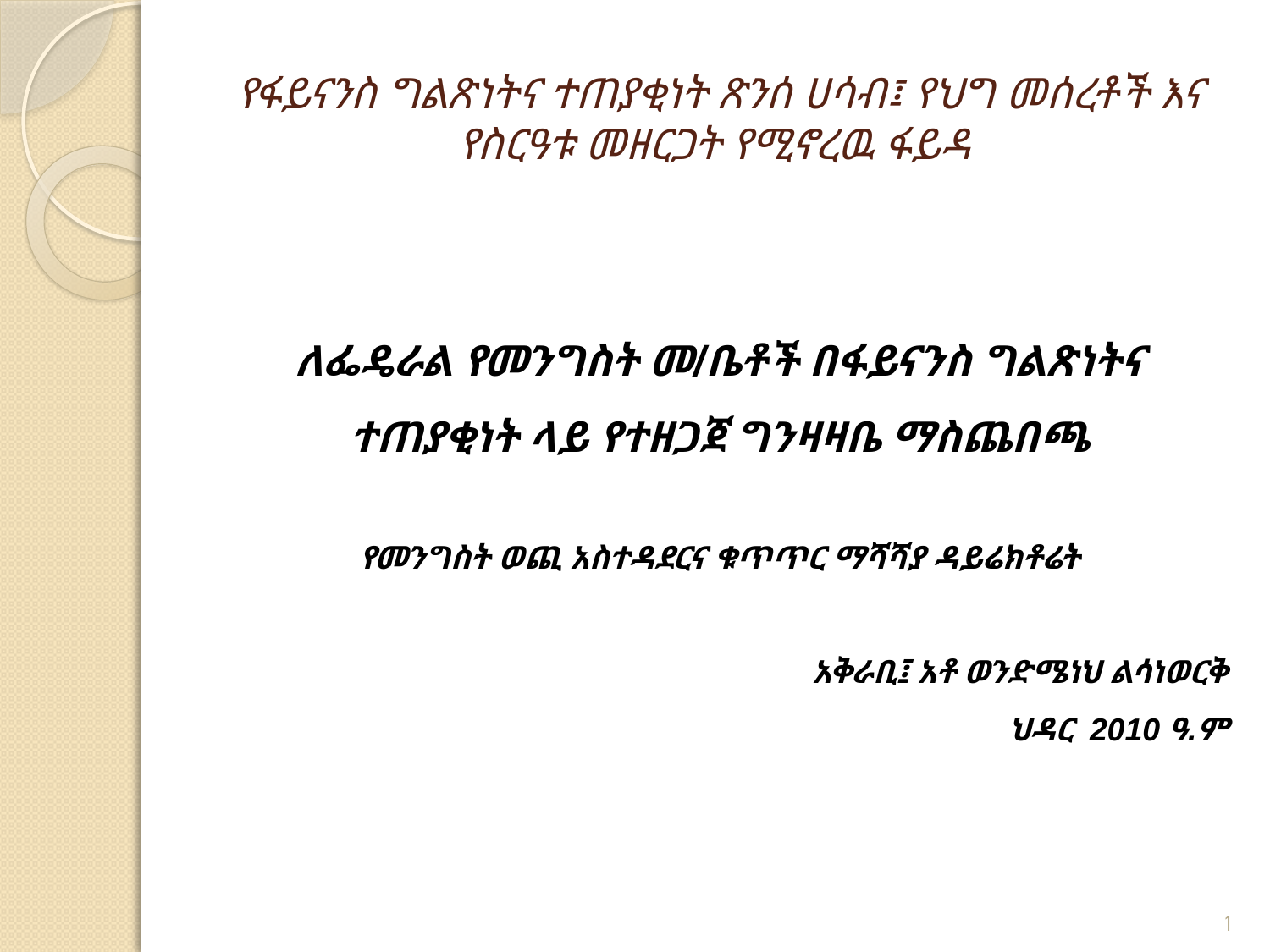

# የፋይናንስ ግልጽነትና ተጠያቂነት ጽንሰ ሀሳብ፤ የህግ መሰረቶች እና የስርዓቱ መዘርጋት የሚኖረዉ ፋይዳ
ለፌዴራል የመንግስት መ/ቤቶች በፋይናንስ ግልጽነትና ተጠያቂነት ላይ የተዘጋጀ ግንዛዛቤ ማስጨበጫ

የመንግስት ወጪ አስተዳደርና ቁጥጥር ማሻሻያ ዳይሬክቶሬት

አቅራቢ፤ አቶ ወንድሜነህ ልሳነወርቅ
ህዳር  2010 ዓ.ም

1